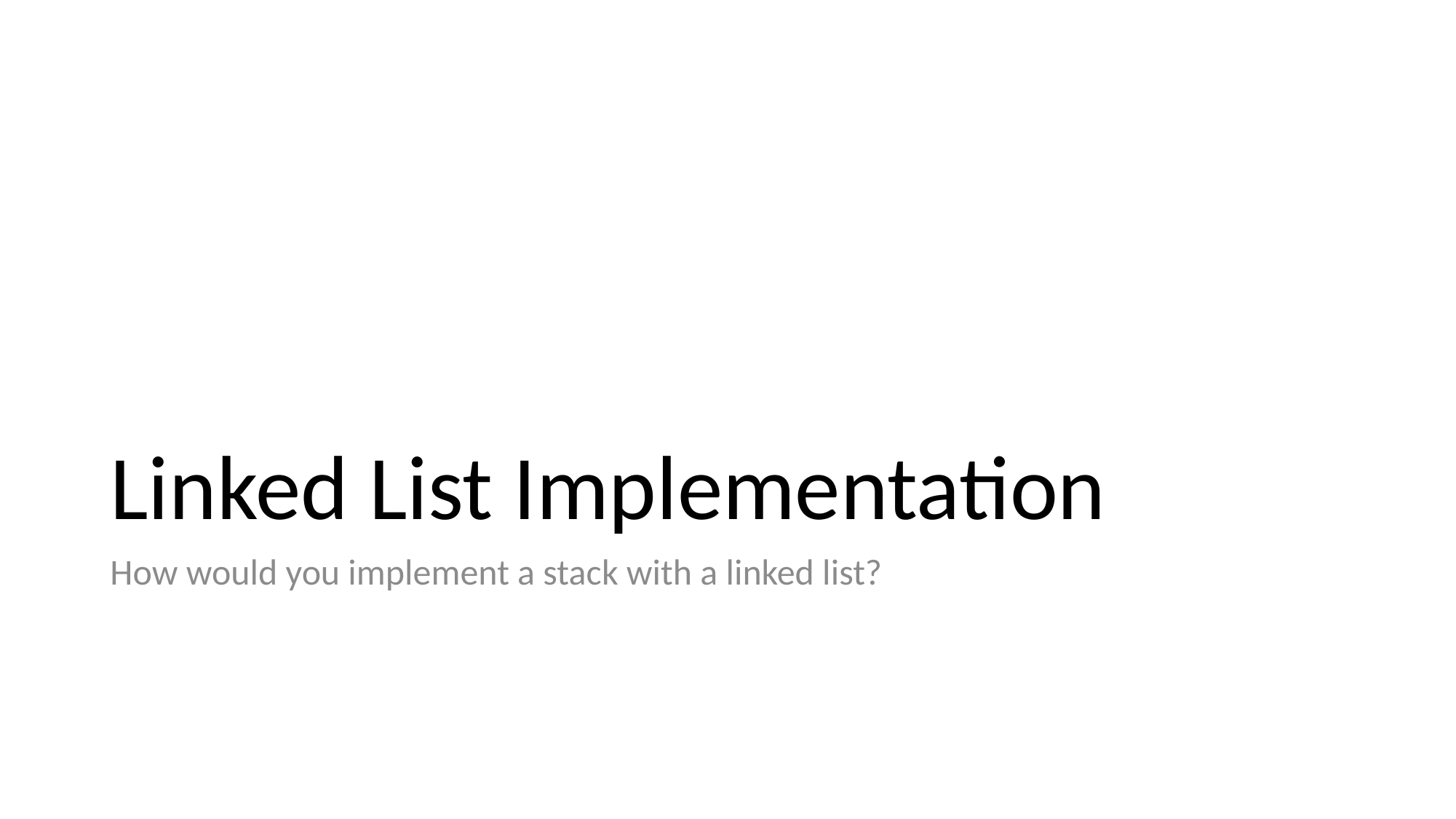

# Linked List Implementation
How would you implement a stack with a linked list?